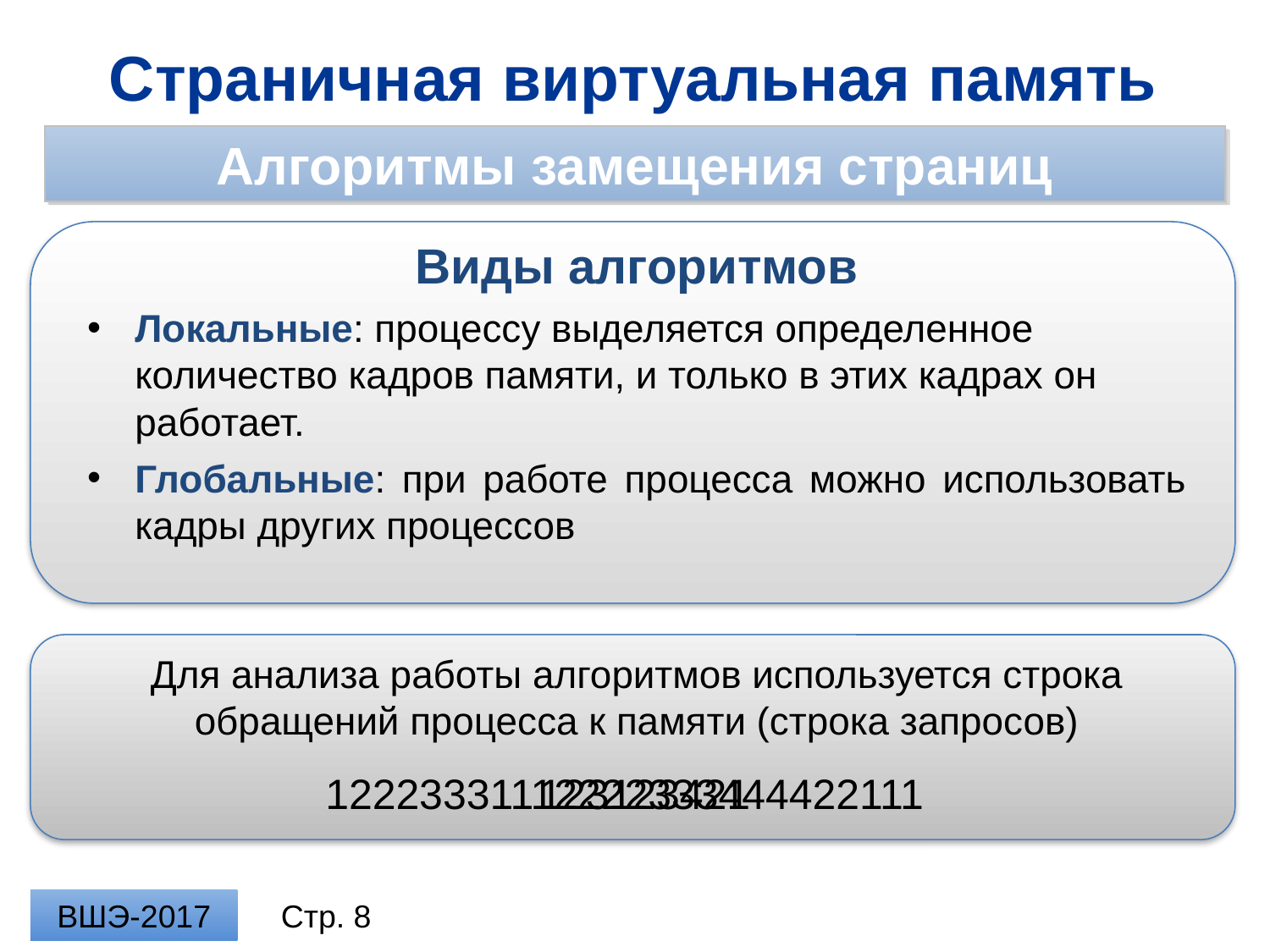

Страничная виртуальная память
Алгоритмы замещения страниц

Виды алгоритмов
Локальные: процессу выделяется определенное количество кадров памяти, и только в этих кадрах он работает.
Глобальные: при работе процесса можно использовать кадры других процессов

Для анализа работы алгоритмов используется строка обращений процесса к памяти (строка запросов)

12223331112222333444422111
123123421
ВШЭ-2017
Стр. 8